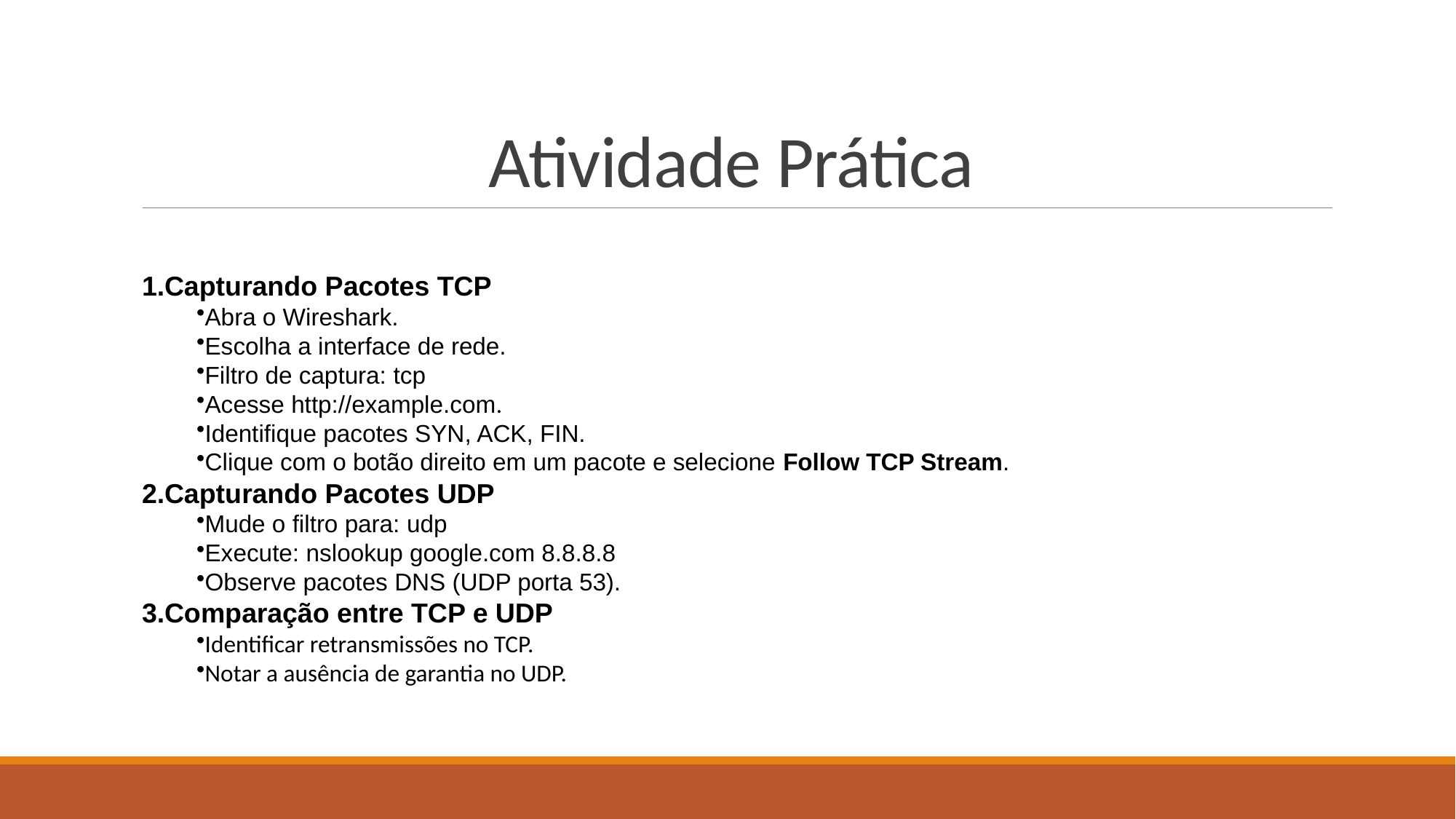

# Atividade Prática

Capturando Pacotes TCP
Abra o Wireshark.
Escolha a interface de rede.
Filtro de captura: tcp
Acesse http://example.com.
Identifique pacotes SYN, ACK, FIN.
Clique com o botão direito em um pacote e selecione Follow TCP Stream.
Capturando Pacotes UDP
Mude o filtro para: udp
Execute: nslookup google.com 8.8.8.8
Observe pacotes DNS (UDP porta 53).
Comparação entre TCP e UDP
Identificar retransmissões no TCP.
Notar a ausência de garantia no UDP.